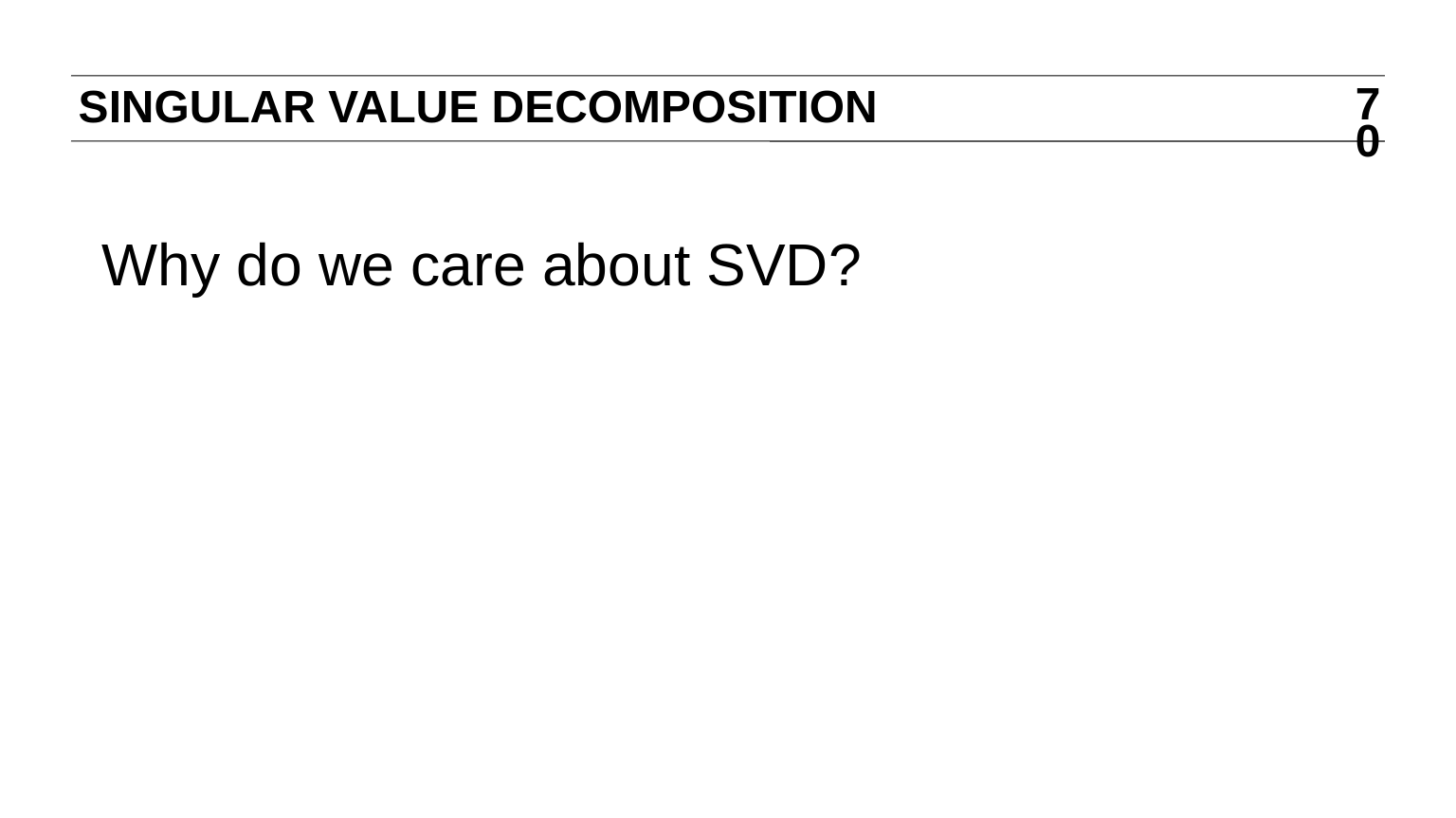

Singular value decomposition
70

Why do we care about SVD?